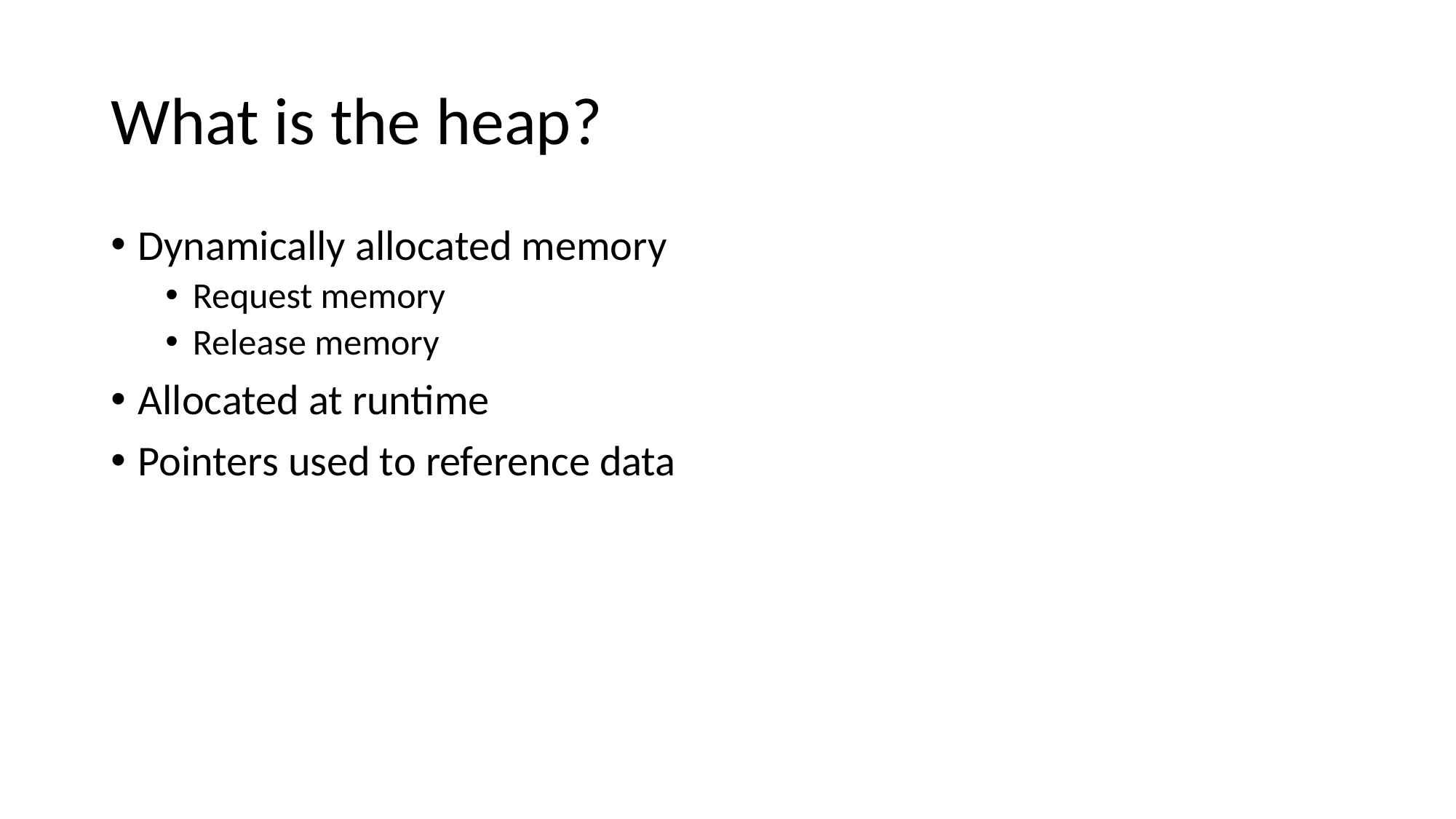

# What is the heap?
Dynamically allocated memory
Request memory
Release memory
Allocated at runtime
Pointers used to reference data